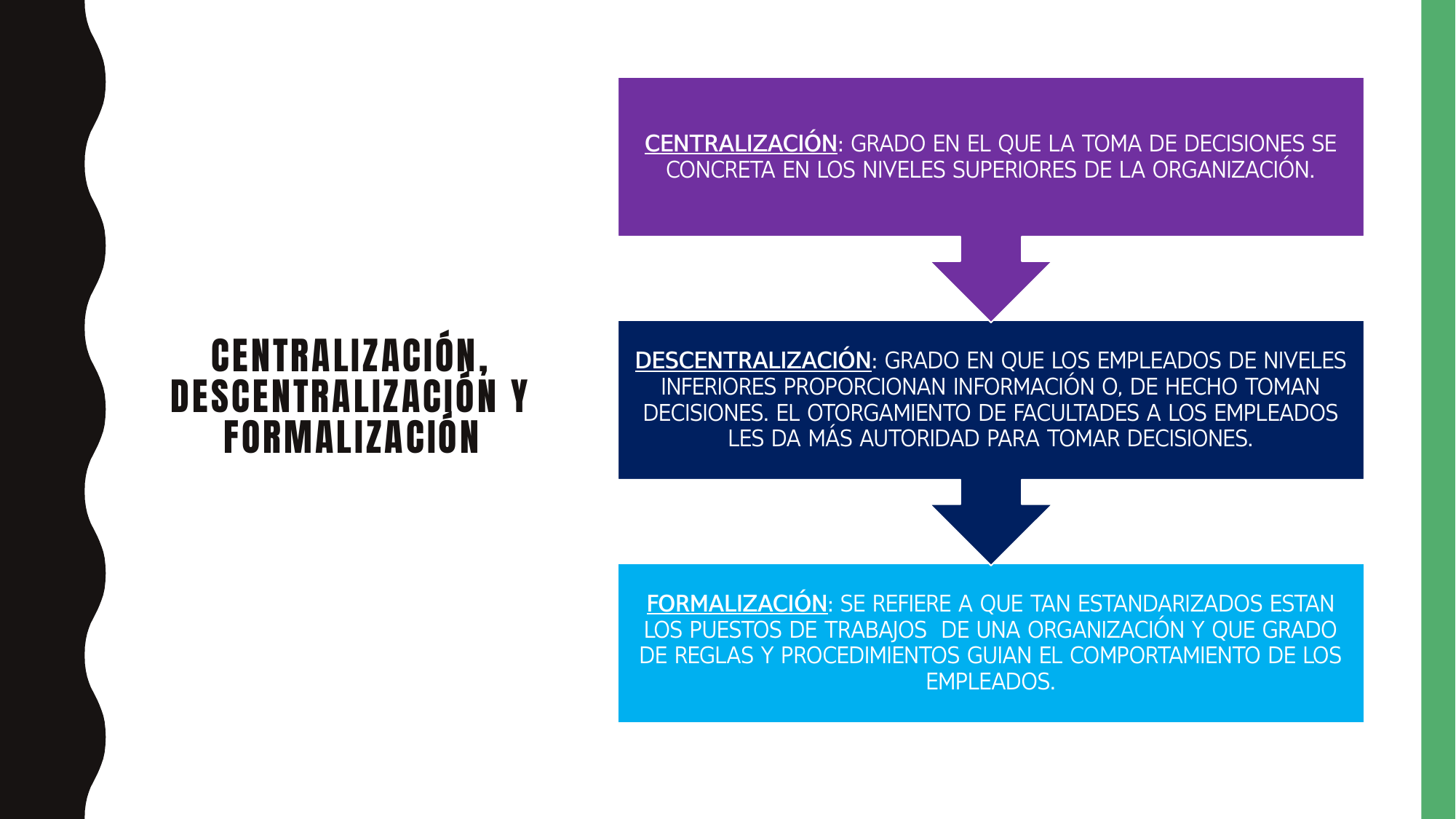

# CENTRALIZACIÓN, DESCENTRALIZACIÓN Y FORMALIZACIÓN
FORMALIZACIÓN: SE REFIERE A QUE TAN ESTANDARIZADOS ESTAN LOS PUESTOS DE TRABAJOS  DE UNA ORGANIZACIÓN Y QUE GRADO DE REGLAS Y PROCEDIMIENTOS GUIAN EL COMPORTAMIENTO DE LOS EMPLEADOS.
DESCENTRALIZACIÓN: GRADO EN QUE LOS EMPLEADOS DE NIVELES INFERIORES PROPORCIONAN INFORMACIÓN O, DE HECHO TOMAN DECISIONES. EL OTORGAMIENTO DE FACULTADES A LOS EMPLEADOS LES DA MÁS AUTORIDAD PARA TOMAR DECISIONES.
CENTRALIZACIÓN: GRADO EN EL QUE LA TOMA DE DECISIONES SE CONCRETA EN LOS NIVELES SUPERIORES DE LA ORGANIZACIÓN.